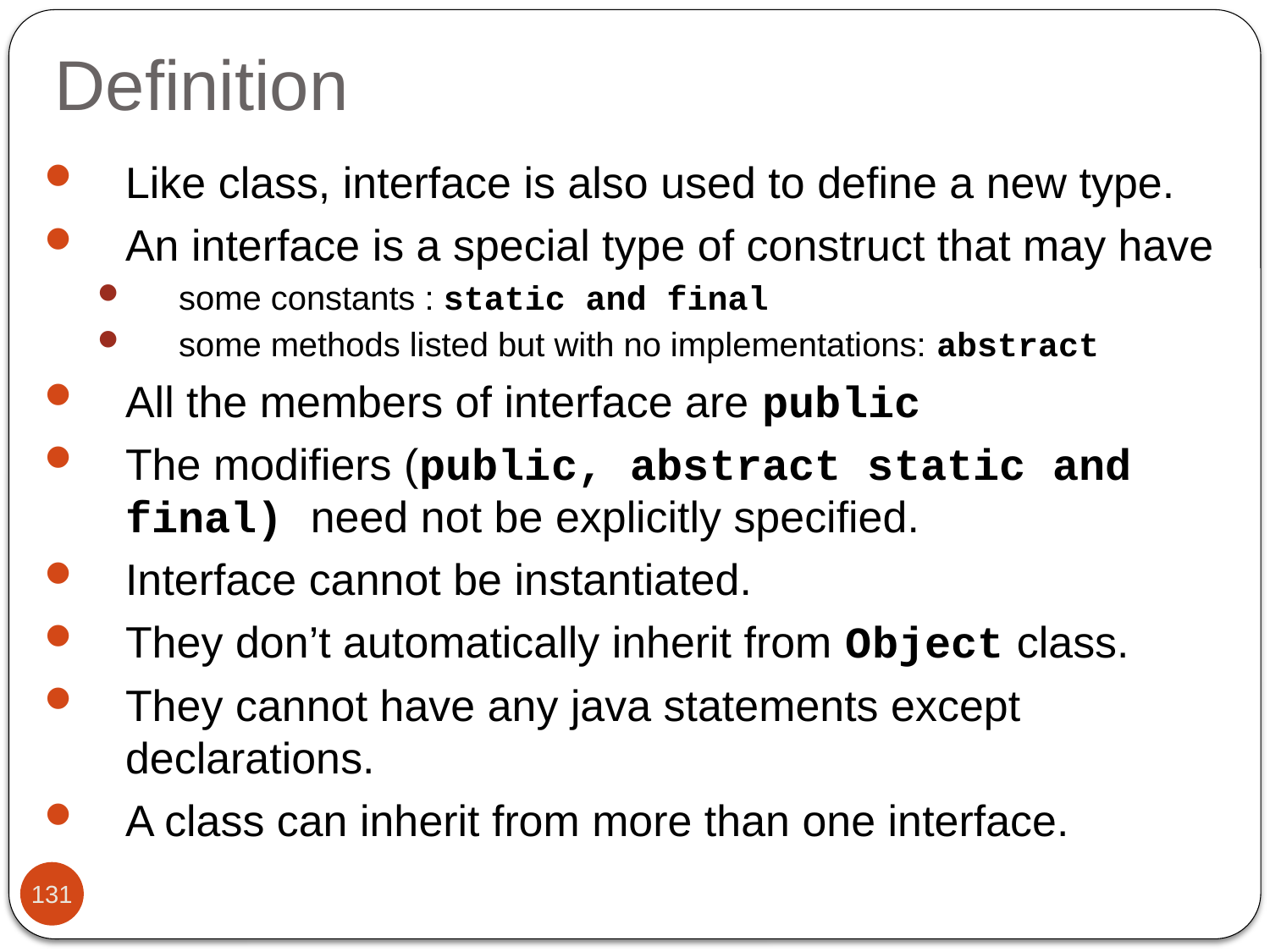

# Definition
Like class, interface is also used to define a new type.
An interface is a special type of construct that may have
some constants : static and final
some methods listed but with no implementations: abstract
All the members of interface are public
The modifiers (public, abstract static and final) need not be explicitly specified.
Interface cannot be instantiated.
They don’t automatically inherit from Object class.
They cannot have any java statements except declarations.
A class can inherit from more than one interface.

131